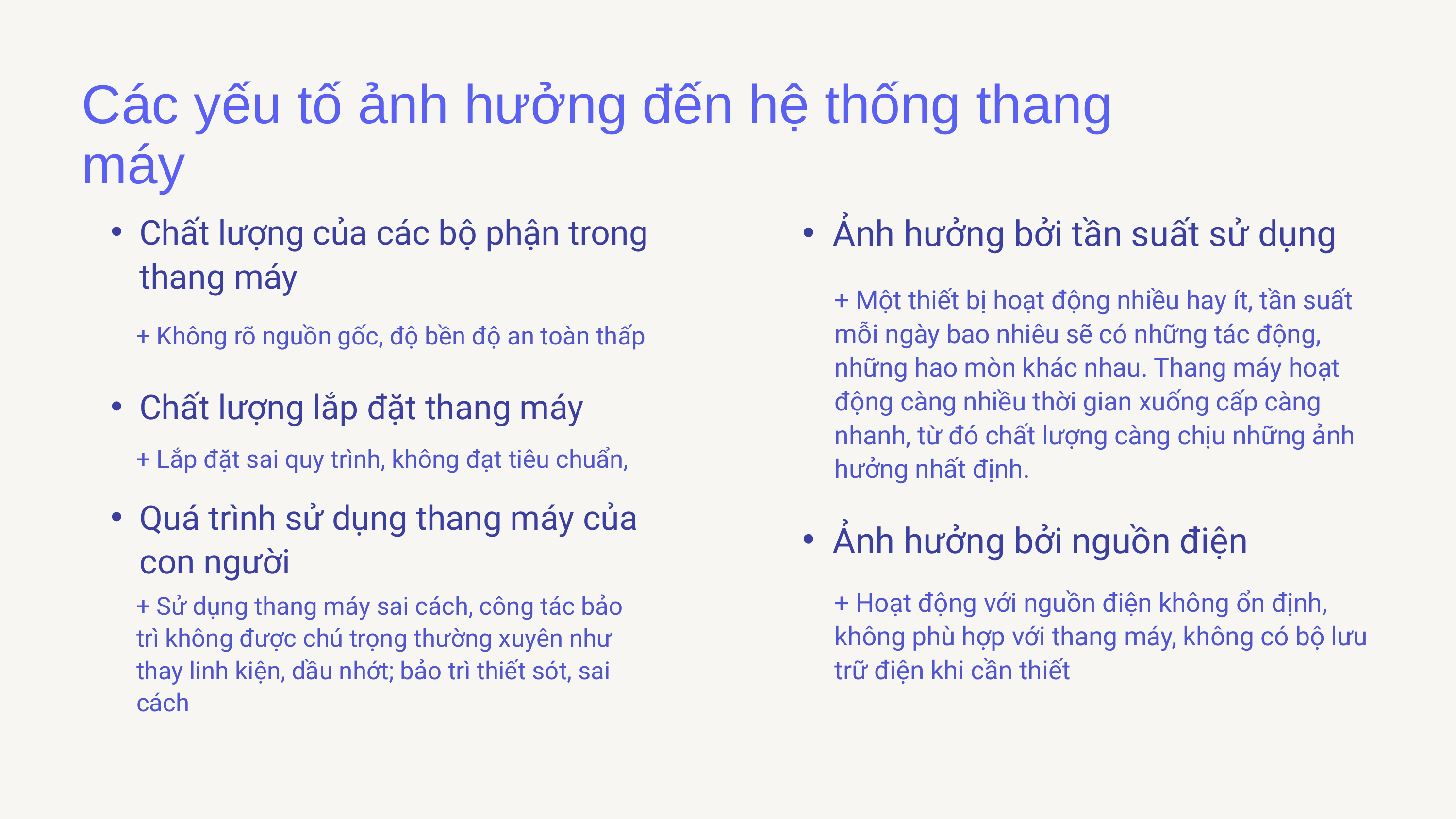

Các yếu tố ảnh hưởng đến hệ thống thang máy
Chất lượng của các bộ phận trong thang máy
+ Không rõ nguồn gốc, độ bền độ an toàn thấp
Chất lượng lắp đặt thang máy
+ Lắp đặt sai quy trình, không đạt tiêu chuẩn,
Quá trình sử dụng thang máy của con người

+ Sử dụng thang máy sai cách, công tác bảo trì không được chú trọng thường xuyên như thay linh kiện, dầu nhớt; bảo trì thiết sót, sai cách
Ảnh hưởng bởi tần suất sử dụng
+ Một thiết bị hoạt động nhiều hay ít, tần suất mỗi ngày bao nhiêu sẽ có những tác động, những hao mòn khác nhau. Thang máy hoạt động càng nhiều thời gian xuống cấp càng nhanh, từ đó chất lượng càng chịu những ảnh hưởng nhất định.
Ảnh hưởng bởi nguồn điện
+ Hoạt động với nguồn điện không ổn định, không phù hợp với thang máy, không có bộ lưu trữ điện khi cần thiết